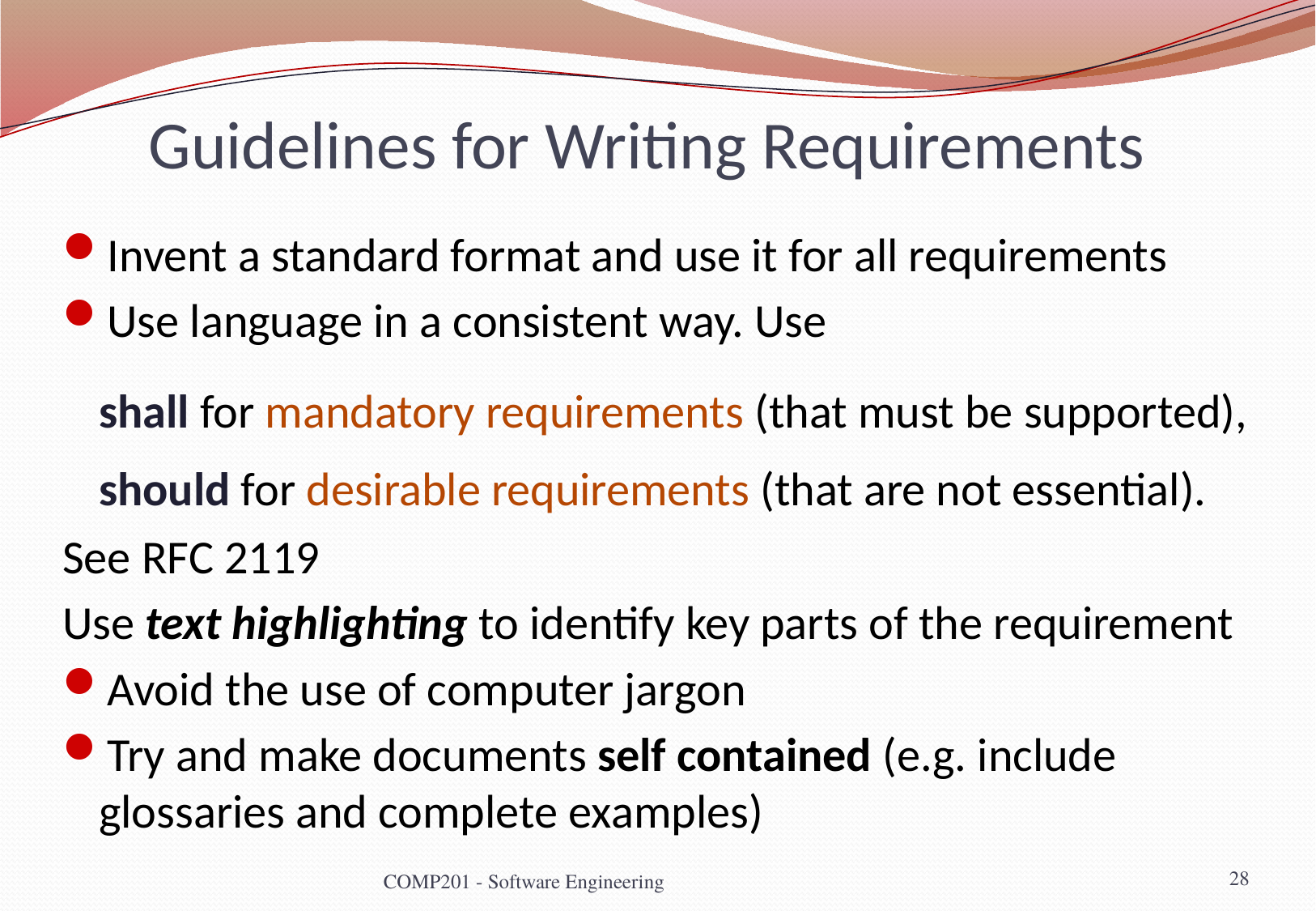

# Guidelines for Writing Requirements
Invent a standard format and use it for all requirements
Use language in a consistent way. Use
	shall for mandatory requirements (that must be supported),
	should for desirable requirements (that are not essential).
See RFC 2119
Use text highlighting to identify key parts of the requirement
Avoid the use of computer jargon
Try and make documents self contained (e.g. include glossaries and complete examples)

COMP201 - Software Engineering
28